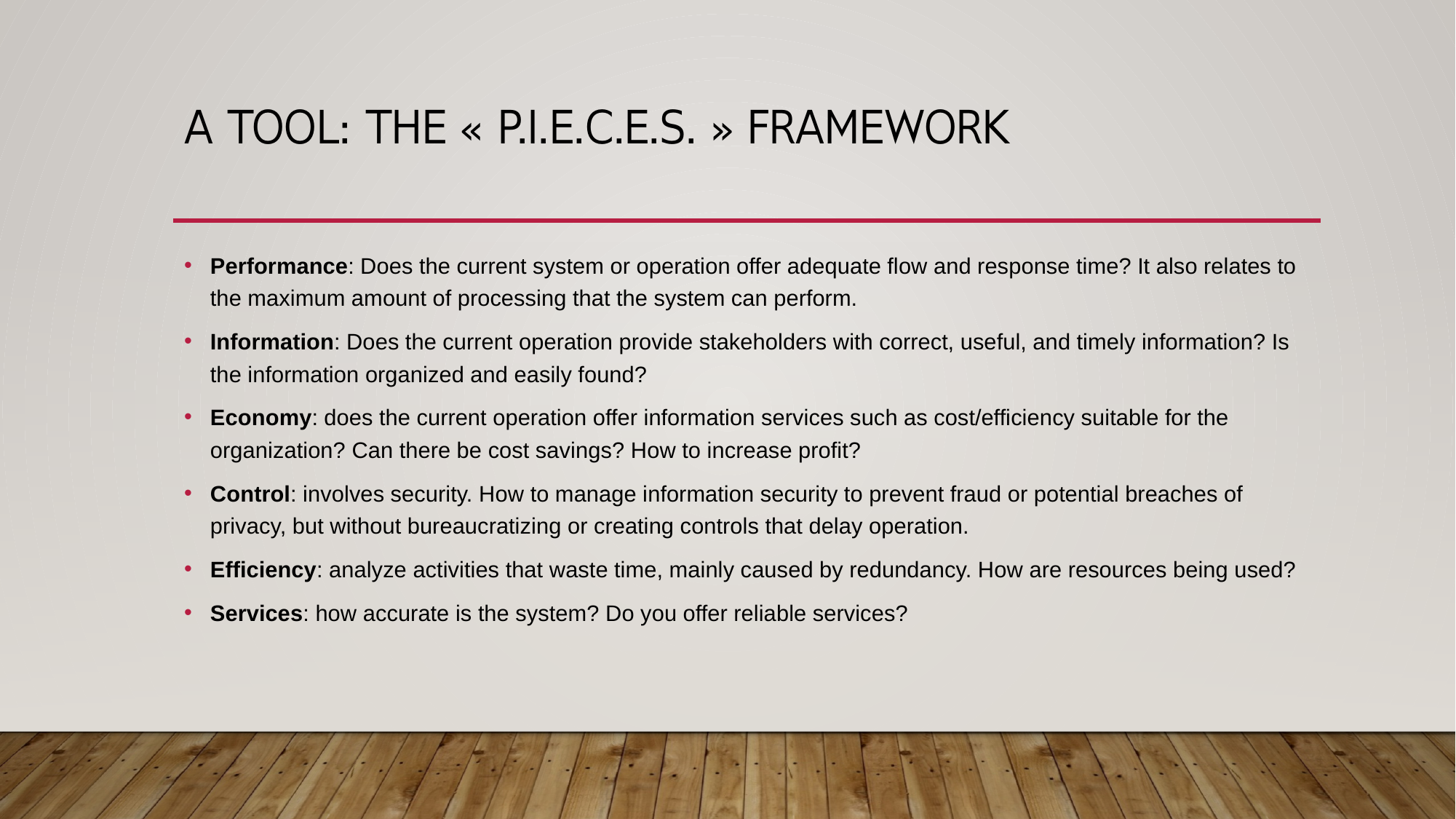

# A tool: the « P.I.E.C.E.S. » framework
Performance: Does the current system or operation offer adequate flow and response time? It also relates to the maximum amount of processing that the system can perform.
Information: Does the current operation provide stakeholders with correct, useful, and timely information? Is the information organized and easily found?
Economy: does the current operation offer information services such as cost/efficiency suitable for the organization? Can there be cost savings? How to increase profit?
Control: involves security. How to manage information security to prevent fraud or potential breaches of privacy, but without bureaucratizing or creating controls that delay operation.
Efficiency: analyze activities that waste time, mainly caused by redundancy. How are resources being used?
Services: how accurate is the system? Do you offer reliable services?